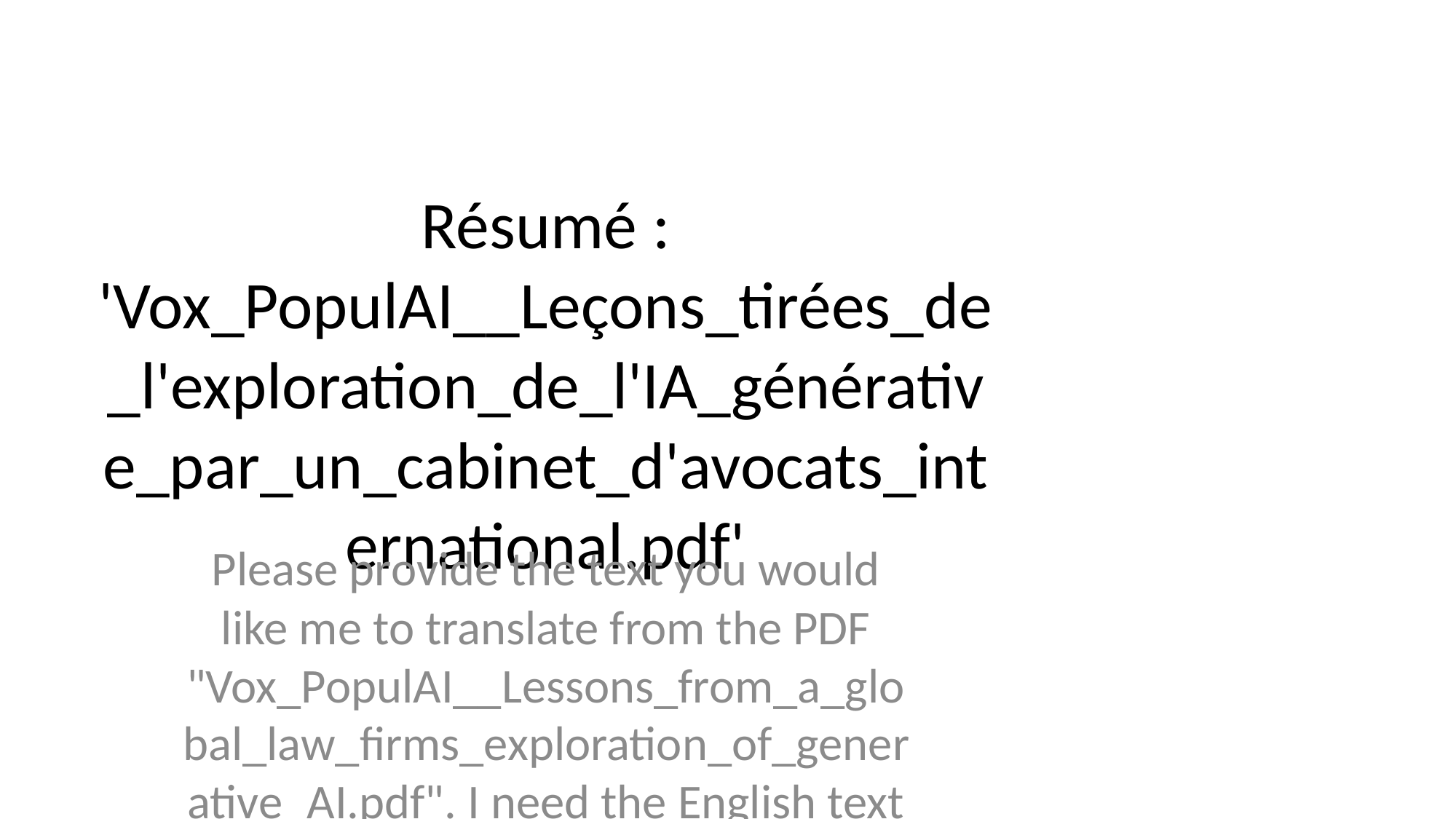

# Résumé : 'Vox_PopulAI__Leçons_tirées_de_l'exploration_de_l'IA_générative_par_un_cabinet_d'avocats_international.pdf'

Please provide the text you would like me to translate from the PDF "Vox_PopulAI__Lessons_from_a_global_law_firms_exploration_of_generative_AI.pdf". I need the English text to provide an accurate French translation.